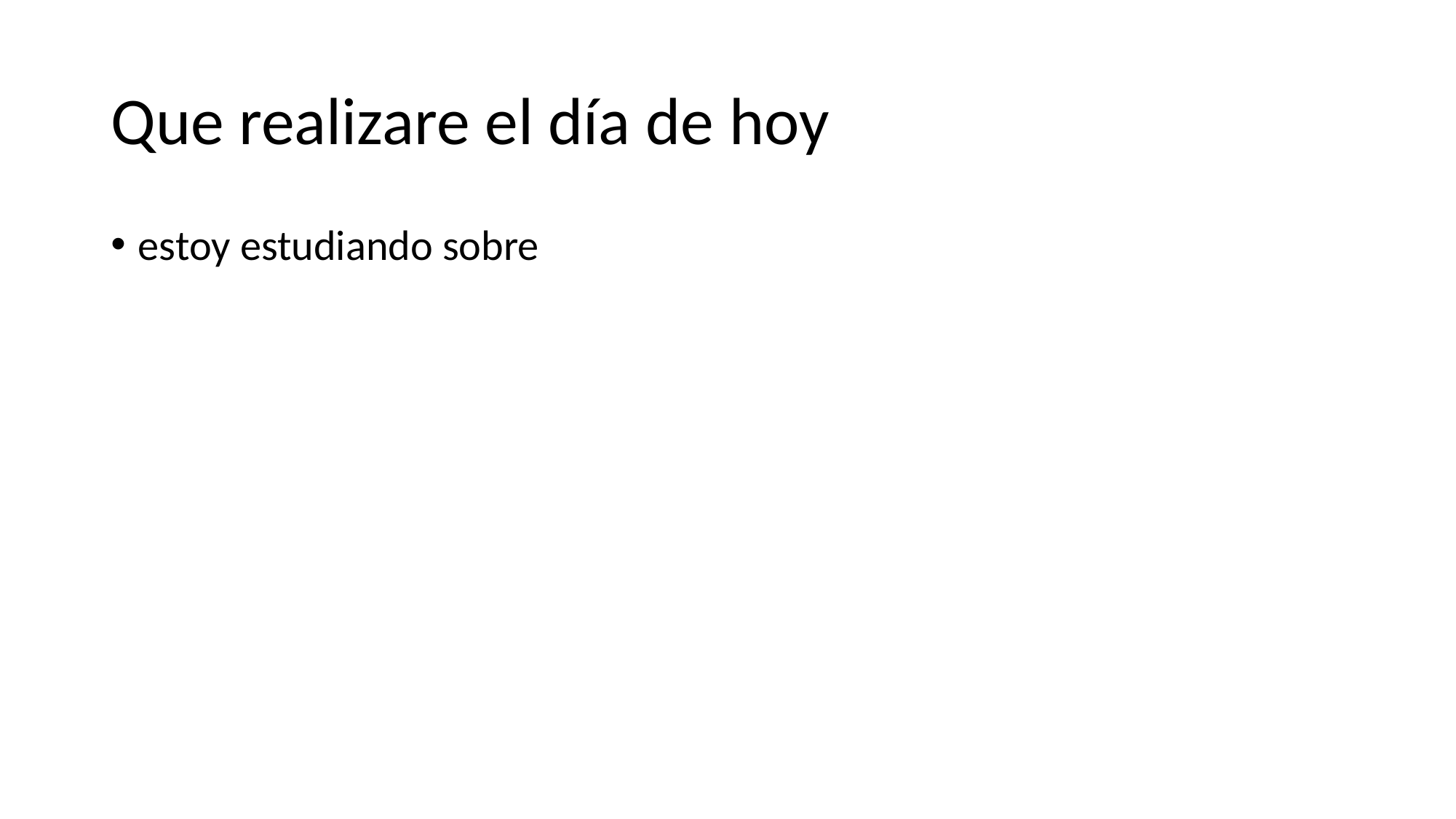

# Que realizare el día de hoy
estoy estudiando sobre